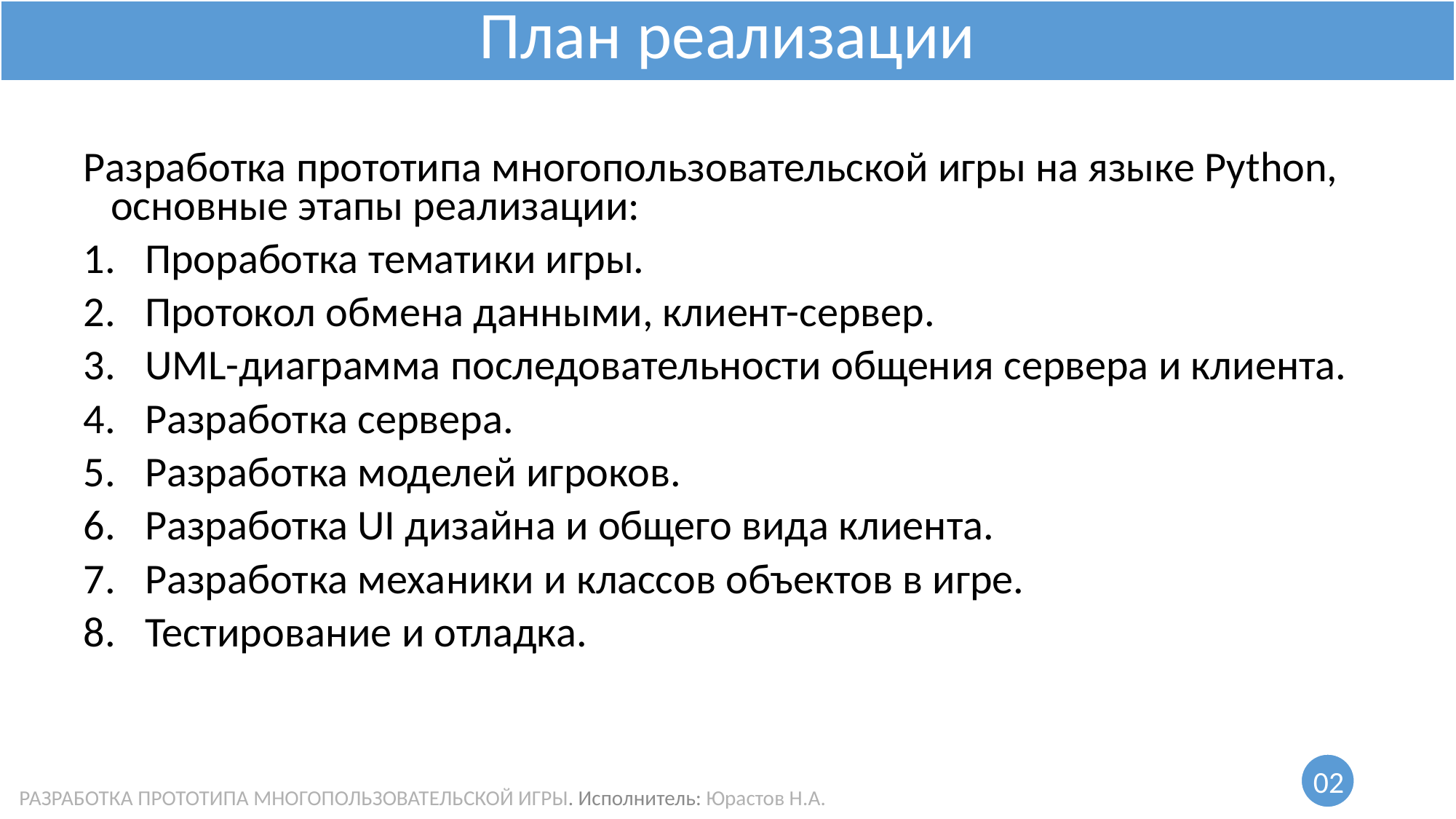

План реализации
Разработка прототипа многопользовательской игры на языке Python, основные этапы реализации:
Проработка тематики игры.
Протокол обмена данными, клиент-сервер.
UML-диаграмма последовательности общения сервера и клиента.
Разработка сервера.
Разработка моделей игроков.
Разработка UI дизайна и общего вида клиента.
Разработка механики и классов объектов в игре.
Тестирование и отладка.

02
РАЗРАБОТКА ПРОТОТИПА МНОГОПОЛЬЗОВАТЕЛЬСКОЙ ИГРЫ. Исполнитель: Юрастов Н.А.